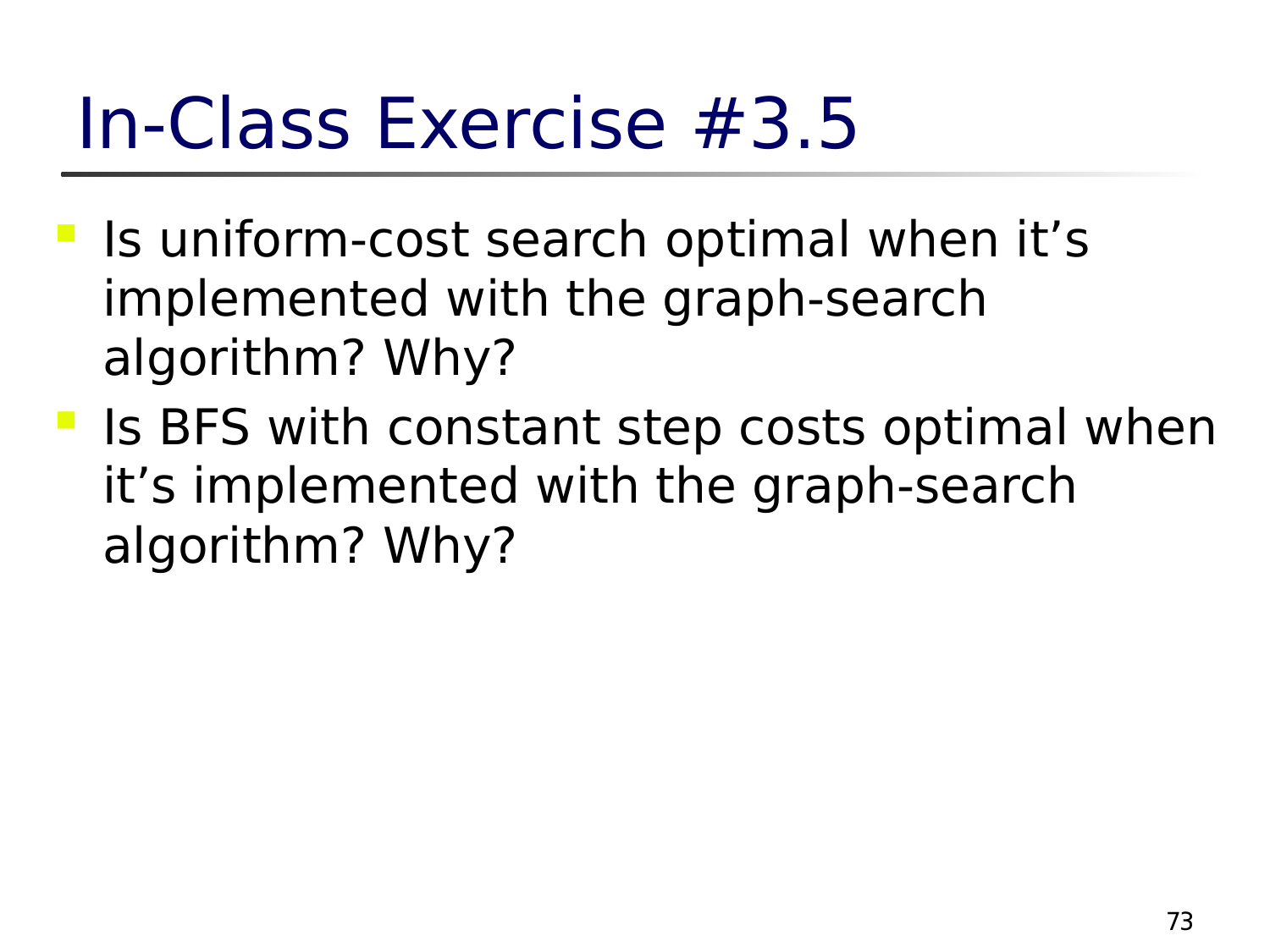

# In-Class Exercise #3.5
Is uniform-cost search optimal when it’s implemented with the graph-search algorithm? Why?
Is BFS with constant step costs optimal when it’s implemented with the graph-search algorithm? Why?

73